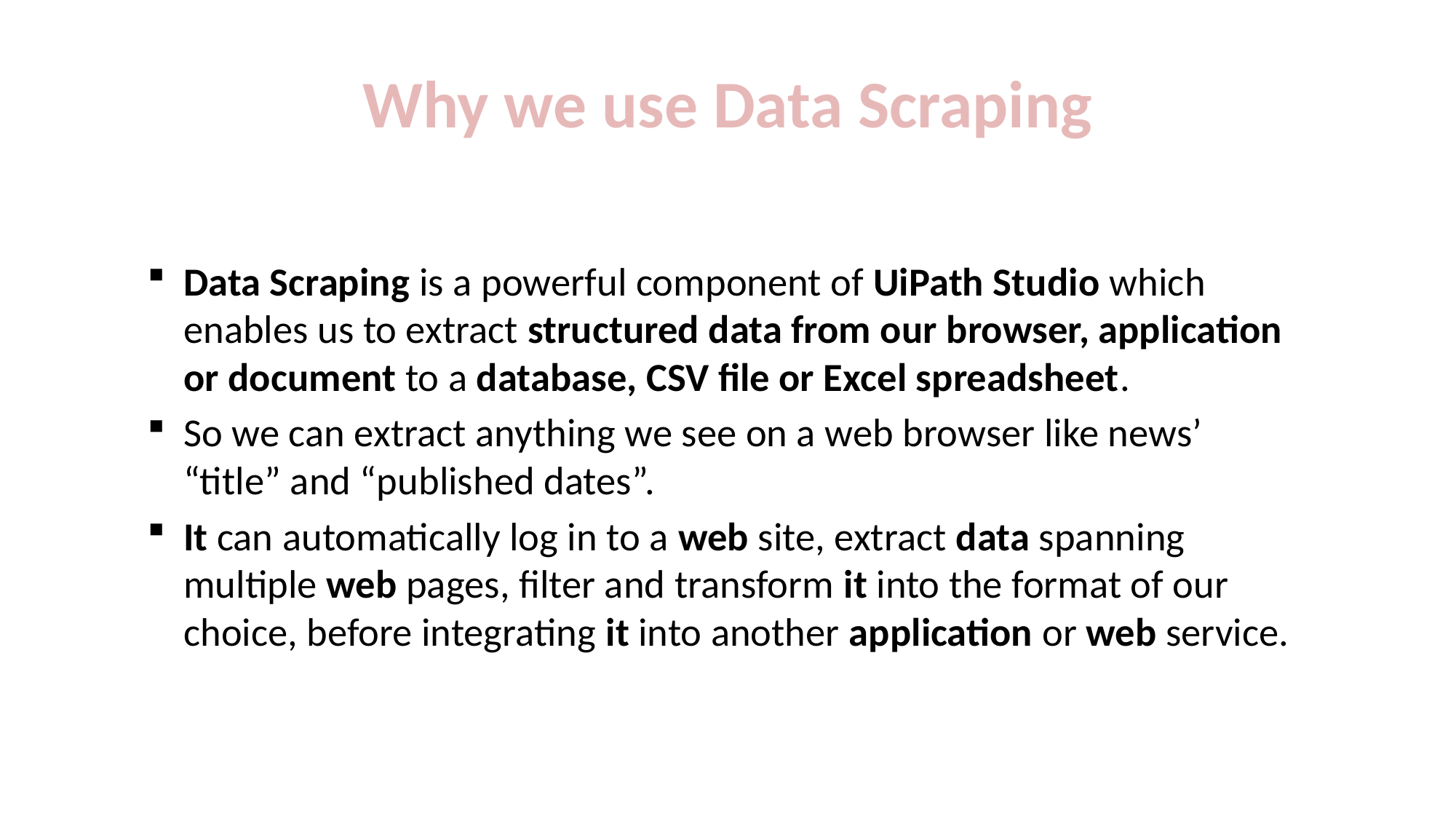

# Why we use Data Scraping
Data Scraping is a powerful component of UiPath Studio which enables us to extract structured data from our browser, application or document to a database, CSV file or Excel spreadsheet.
So we can extract anything we see on a web browser like news’ “title” and “published dates”.
It can automatically log in to a web site, extract data spanning multiple web pages, filter and transform it into the format of our choice, before integrating it into another application or web service.